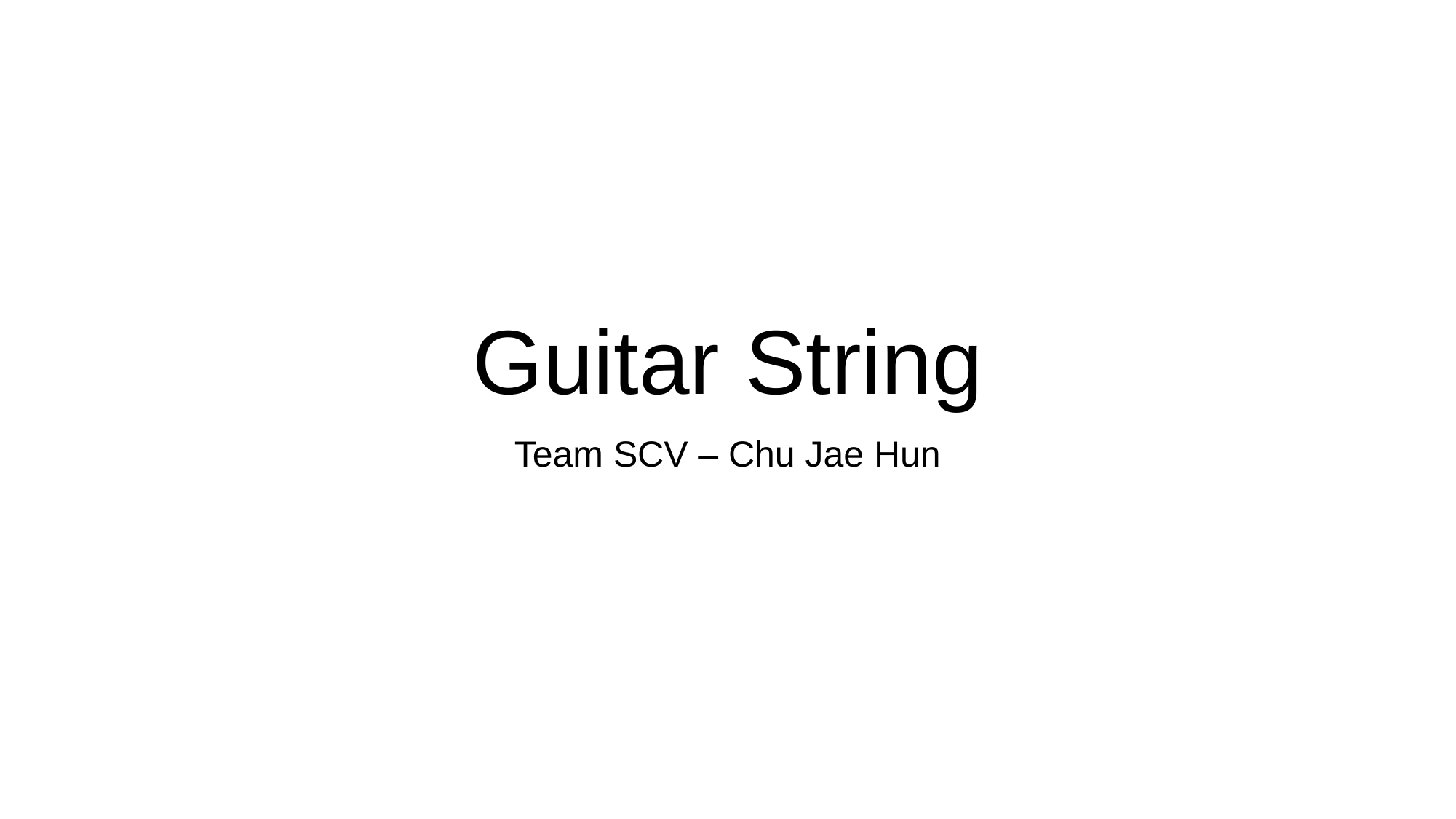

# Guitar String
Team SCV – Chu Jae Hun